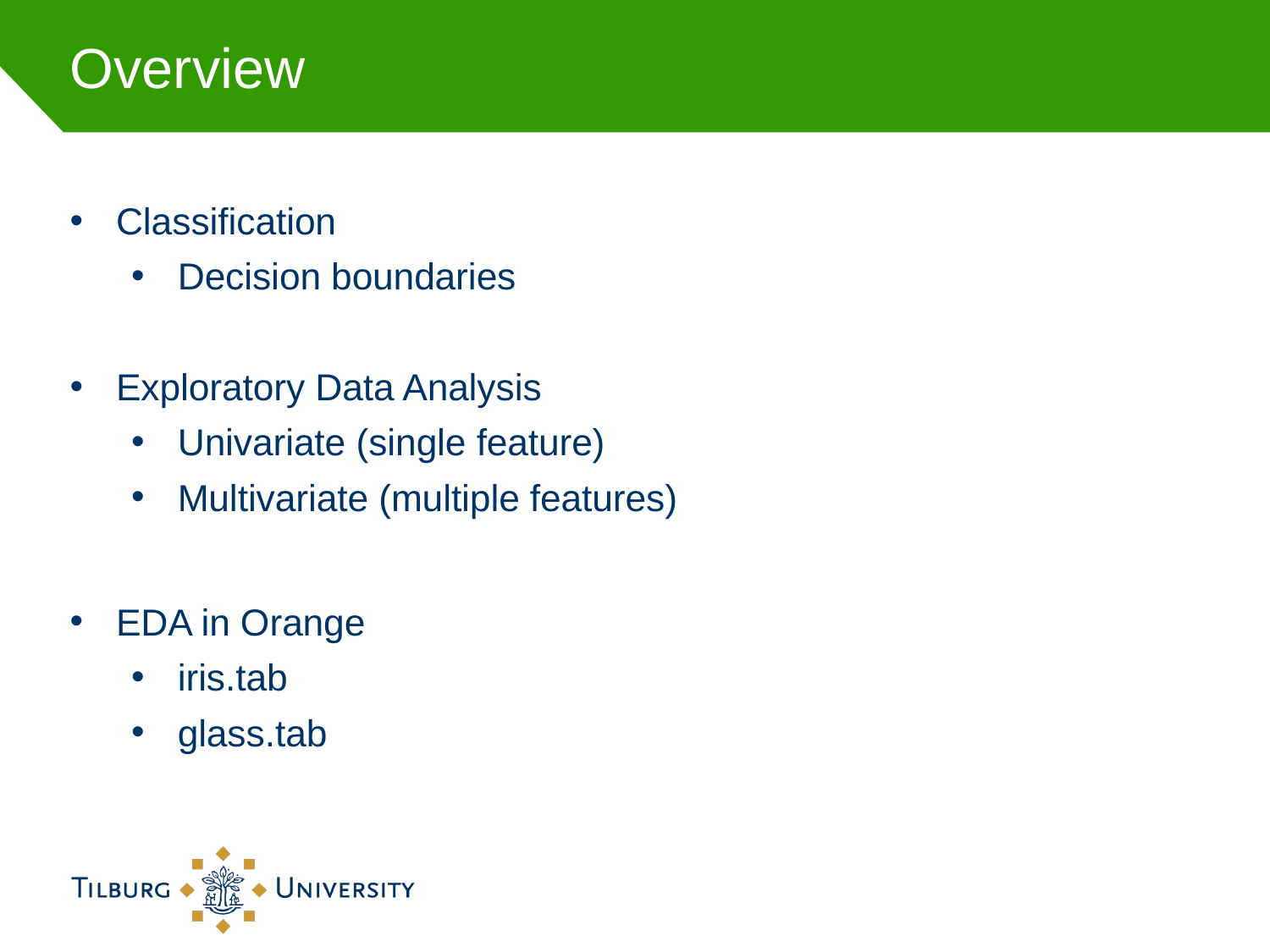

# Overview
Classification
Decision boundaries

Exploratory Data Analysis
Univariate (single feature)
Multivariate (multiple features)

EDA in Orange
iris.tab
glass.tab